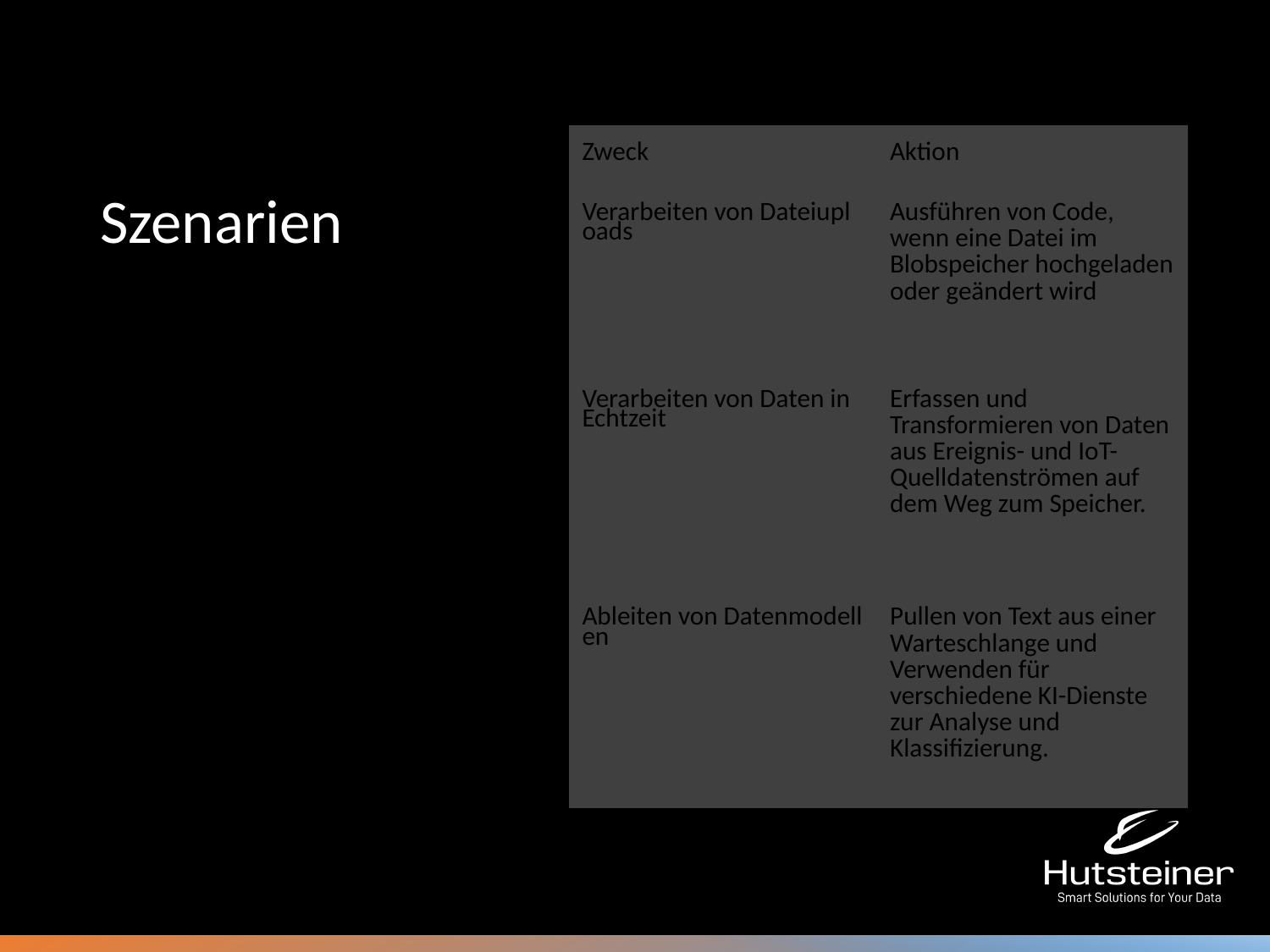

| Zweck | Aktion |
| --- | --- |
| Verarbeiten von Dateiuploads | Ausführen von Code, wenn eine Datei im Blobspeicher hochgeladen oder geändert wird |
| Verarbeiten von Daten in Echtzeit | Erfassen und Transformieren von Daten aus Ereignis- und IoT-Quelldatenströmen auf dem Weg zum Speicher. |
| Ableiten von Datenmodellen | Pullen von Text aus einer Warteschlange und Verwenden für verschiedene KI-Dienste zur Analyse und Klassifizierung. |
# Szenarien